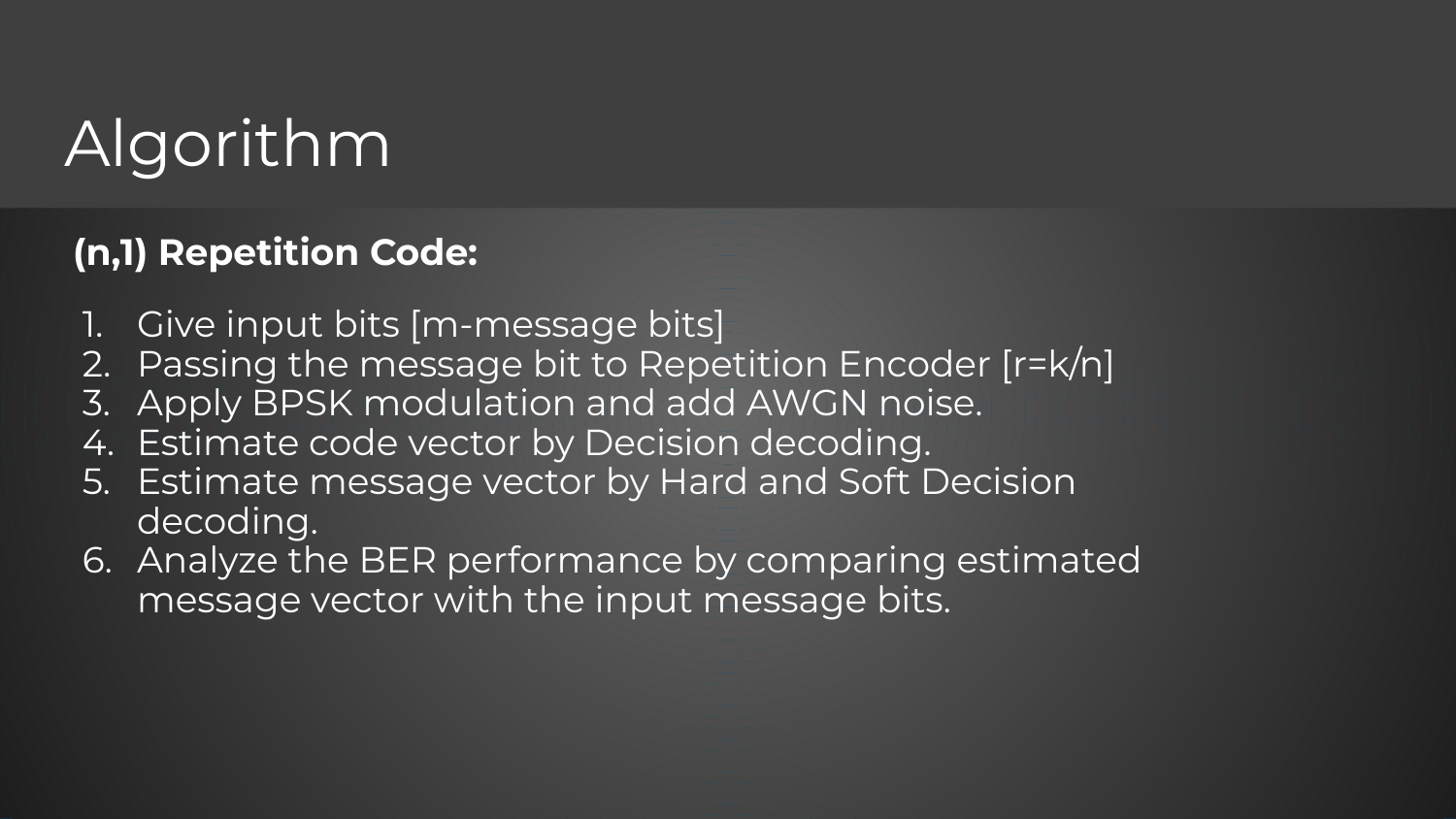

# Algorithm
 (n,1) Repetition Code:

Give input bits [m-message bits]
Passing the message bit to Repetition Encoder [r=k/n]
Apply BPSK modulation and add AWGN noise.
Estimate code vector by Decision decoding.
Estimate message vector by Hard and Soft Decision decoding.
Analyze the BER performance by comparing estimated message vector with the input message bits.